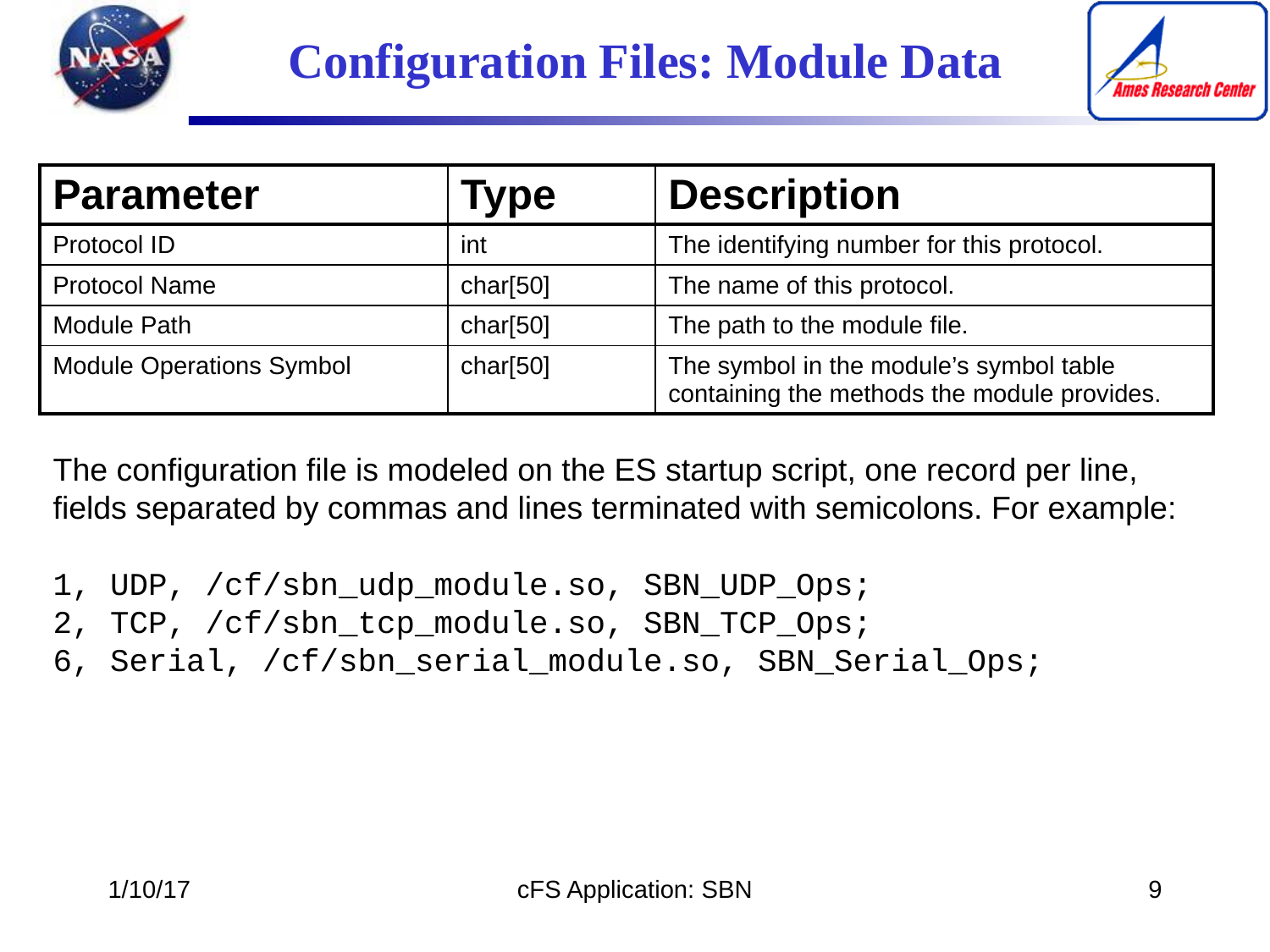

# Configuration Files: Module Data
| Parameter | Type | Description |
| --- | --- | --- |
| Protocol ID | int | The identifying number for this protocol. |
| Protocol Name | char[50] | The name of this protocol. |
| Module Path | char[50] | The path to the module file. |
| Module Operations Symbol | char[50] | The symbol in the module’s symbol table containing the methods the module provides. |
The configuration file is modeled on the ES startup script, one record per line, fields separated by commas and lines terminated with semicolons. For example:

1, UDP, /cf/sbn_udp_module.so, SBN_UDP_Ops;
2, TCP, /cf/sbn_tcp_module.so, SBN_TCP_Ops;
6, Serial, /cf/sbn_serial_module.so, SBN_Serial_Ops;
1/10/17
cFS Application: SBN
9